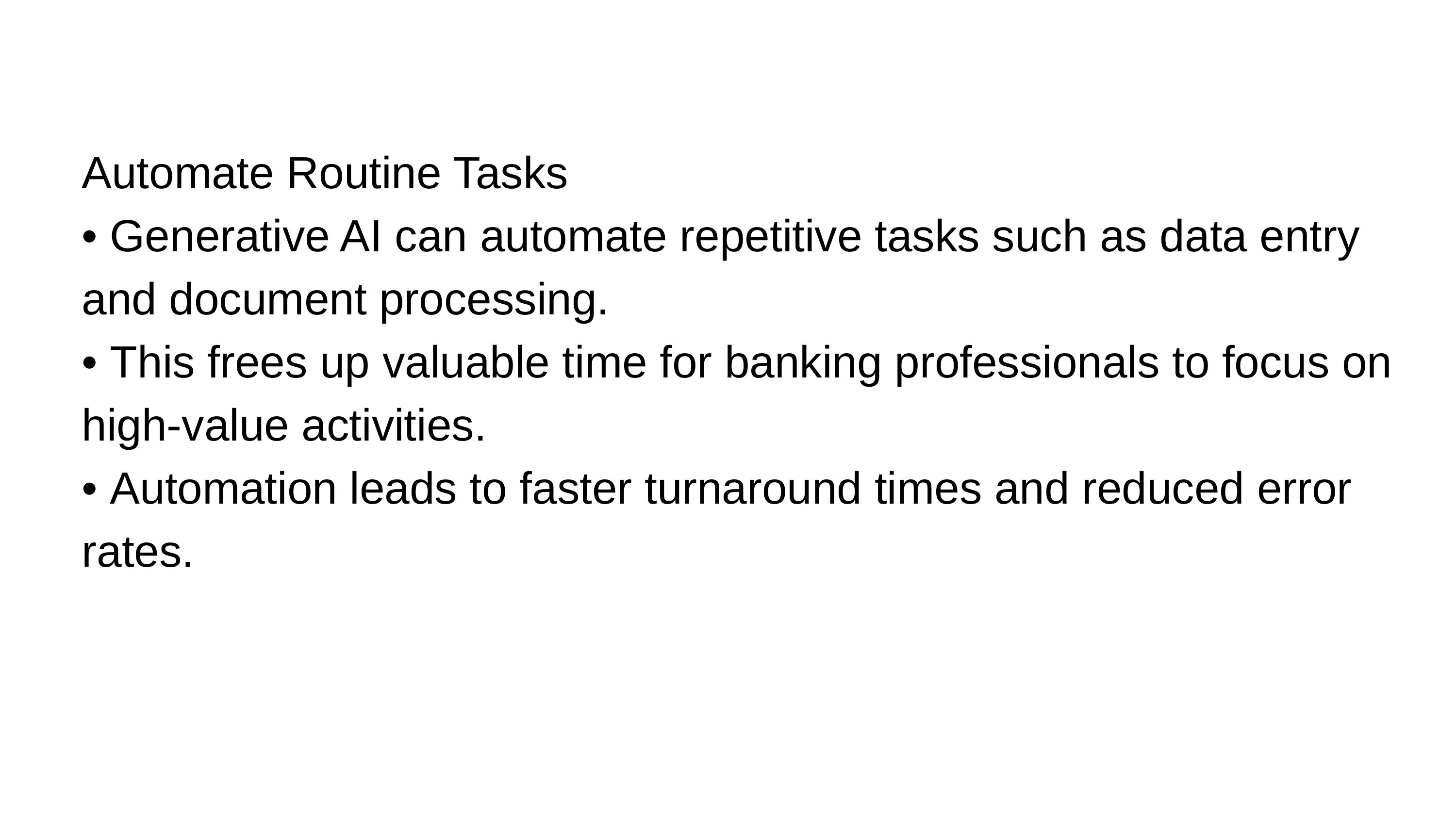

Automate Routine Tasks
• Generative AI can automate repetitive tasks such as data entry and document processing.
• This frees up valuable time for banking professionals to focus on high-value activities.
• Automation leads to faster turnaround times and reduced error rates.